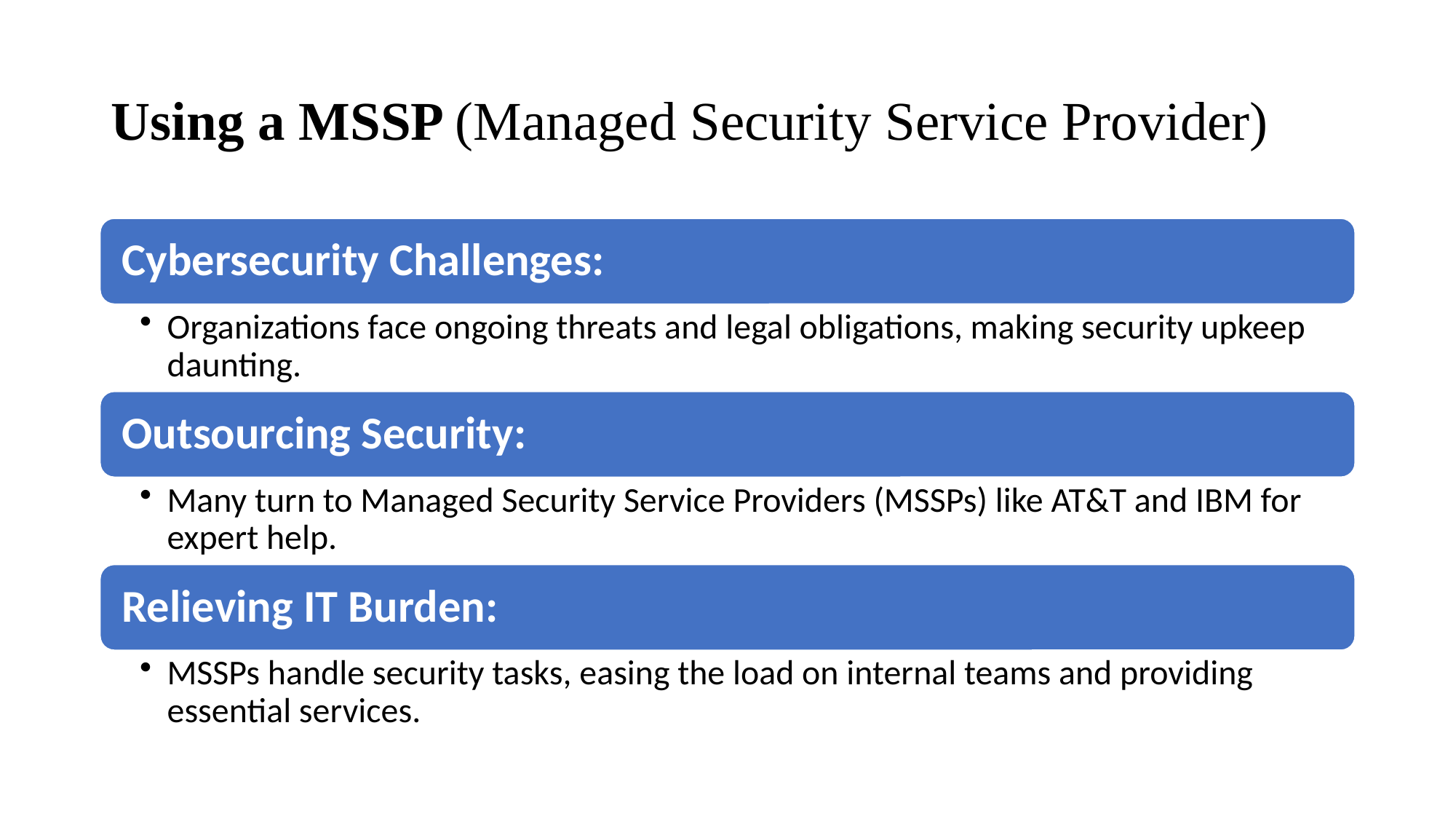

# Using a MSSP (Managed Security Service Provider)
Cybersecurity Challenges:
Organizations face ongoing threats and legal obligations, making security upkeep daunting.
Outsourcing Security:
Many turn to Managed Security Service Providers (MSSPs) like AT&T and IBM for expert help.
Relieving IT Burden:
MSSPs handle security tasks, easing the load on internal teams and providing essential services.